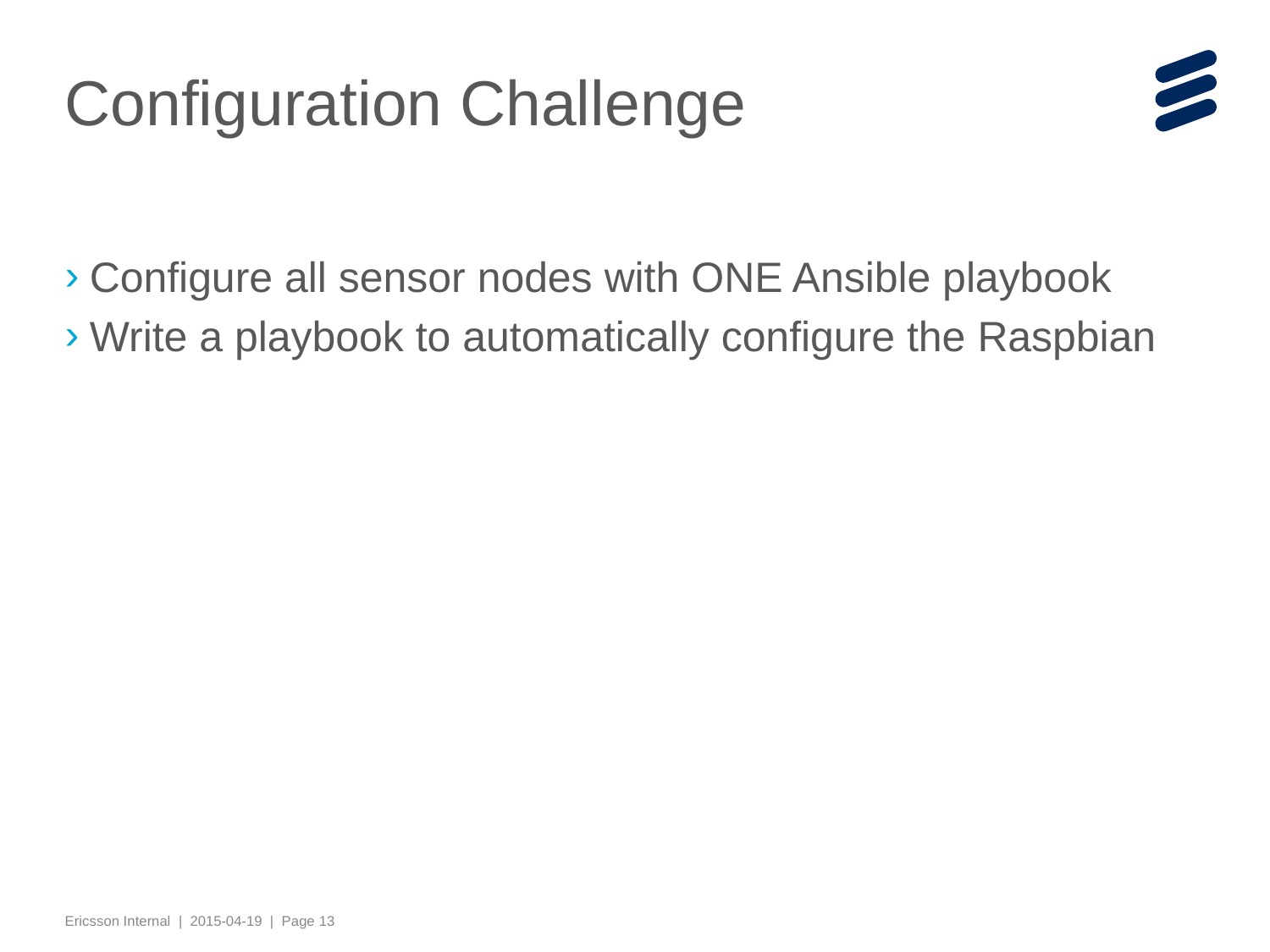

# Configuration Challenge
Configure all sensor nodes with ONE Ansible playbook
Write a playbook to automatically configure the Raspbian